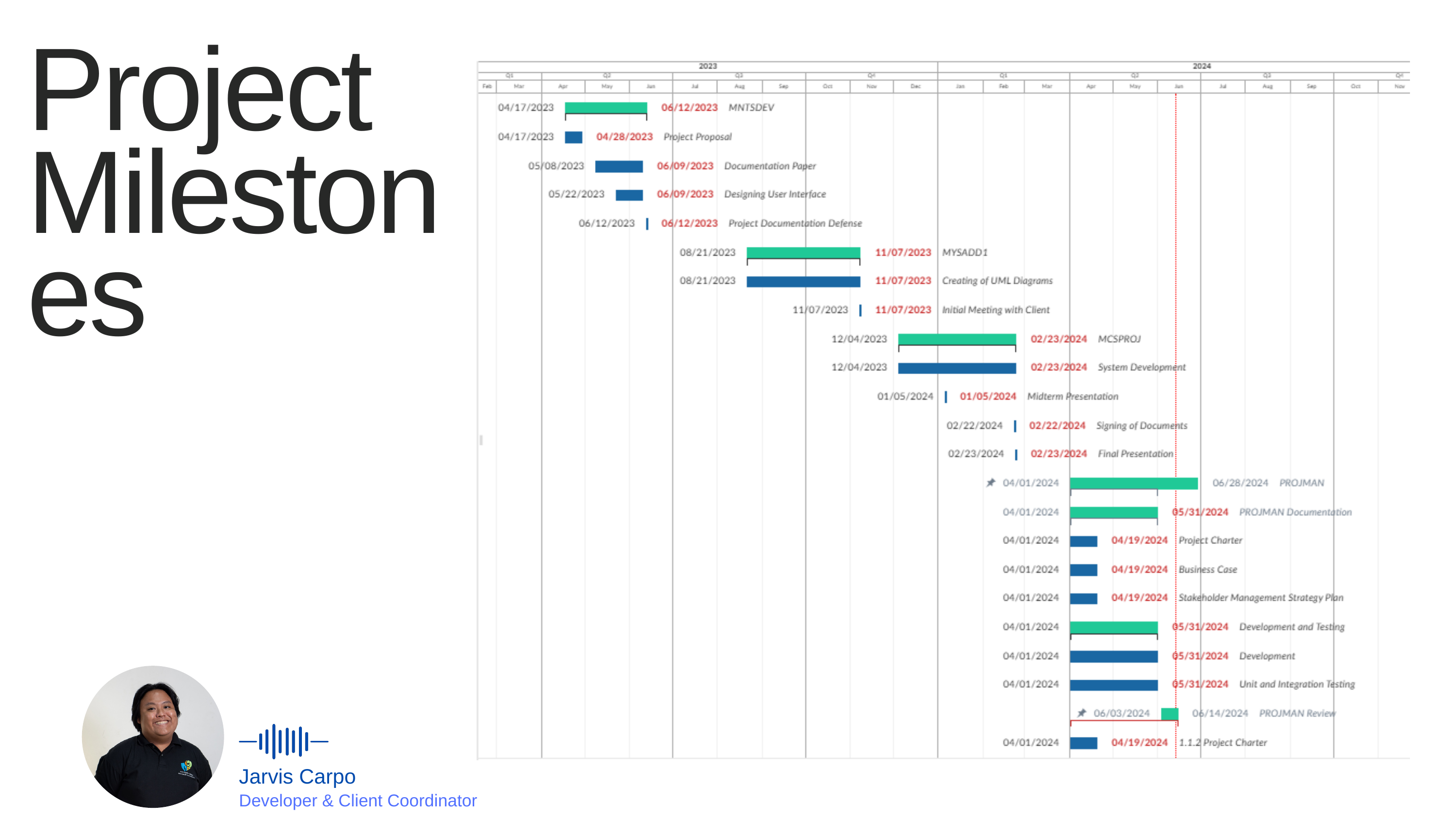

Project Milestones

Jarvis Carpo
Developer & Client Coordinator